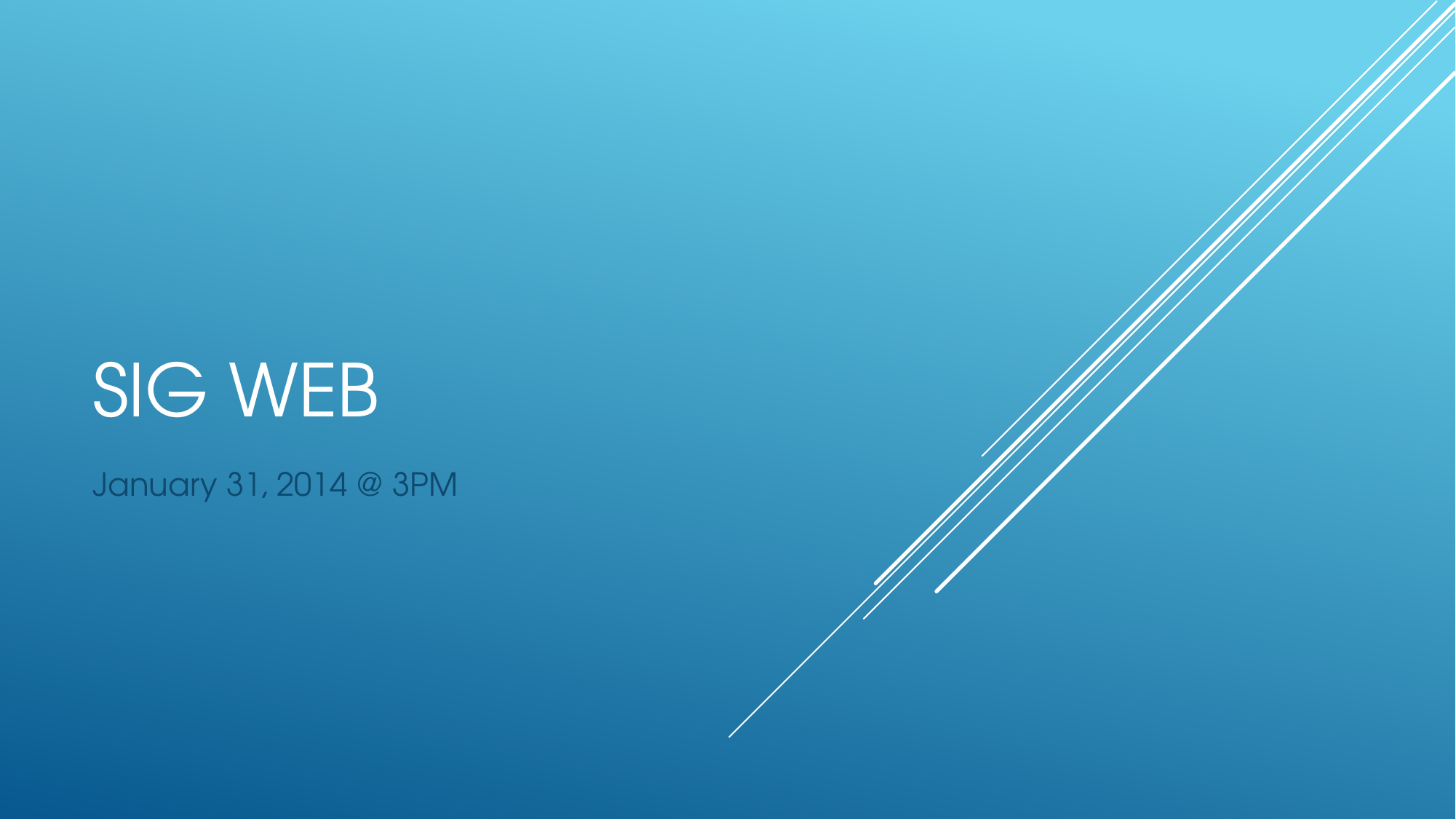

# Sig Web
January 31, 2014 @ 3PM